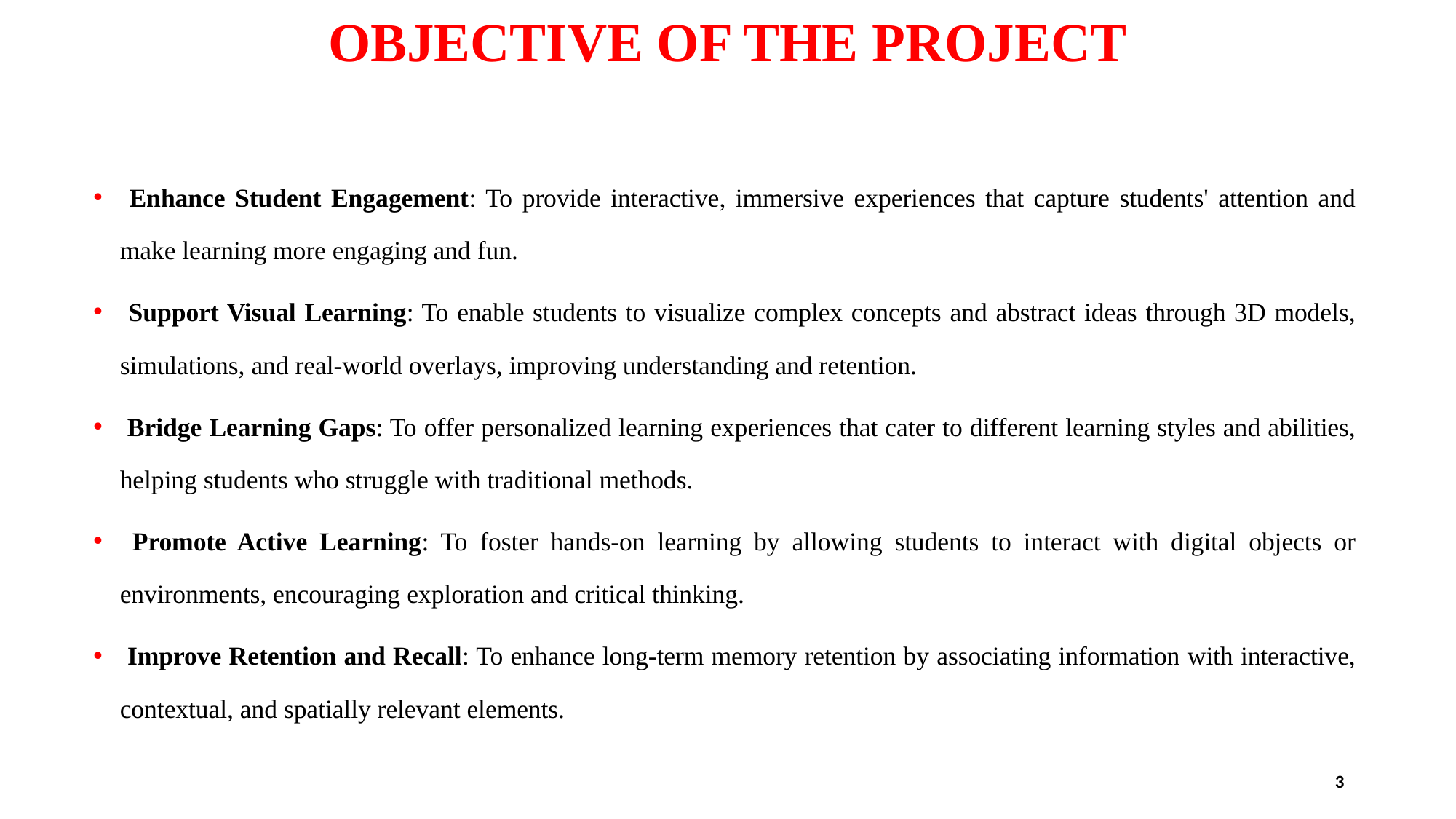

# OBJECTIVE OF THE PROJECT
 Enhance Student Engagement: To provide interactive, immersive experiences that capture students' attention and make learning more engaging and fun.
 Support Visual Learning: To enable students to visualize complex concepts and abstract ideas through 3D models, simulations, and real-world overlays, improving understanding and retention.
 Bridge Learning Gaps: To offer personalized learning experiences that cater to different learning styles and abilities, helping students who struggle with traditional methods.
 Promote Active Learning: To foster hands-on learning by allowing students to interact with digital objects or environments, encouraging exploration and critical thinking.
 Improve Retention and Recall: To enhance long-term memory retention by associating information with interactive, contextual, and spatially relevant elements.
3